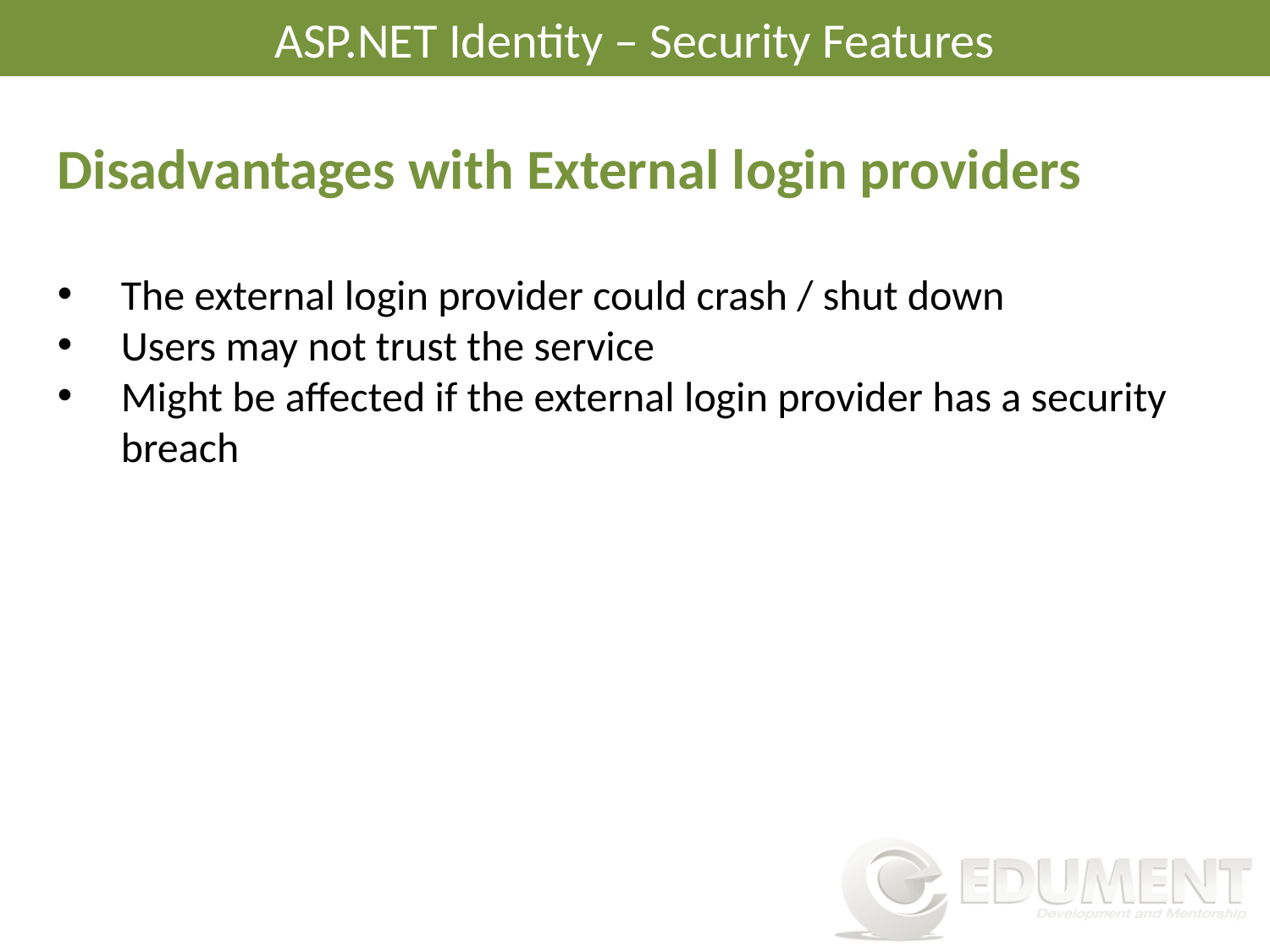

# ASP.NET Identity – Security Features

Disadvantages with External login providers

The external login provider could crash / shut down
Users may not trust the service
Might be affected if the external login provider has a security breach